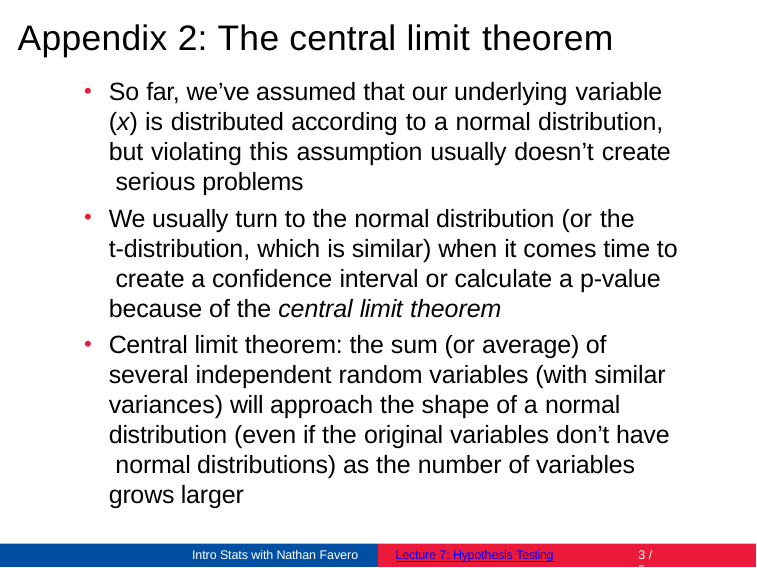

# Appendix 2: The central limit theorem
So far, we’ve assumed that our underlying variable
(x) is distributed according to a normal distribution,  but violating this assumption usually doesn’t create  serious problems
We usually turn to the normal distribution (or the
t-distribution, which is similar) when it comes time to  create a confidence interval or calculate a p-value  because of the central limit theorem
Central limit theorem: the sum (or average) of  several independent random variables (with similar  variances) will approach the shape of a normal  distribution (even if the original variables don’t have  normal distributions) as the number of variables  grows larger

Intro Stats with Nathan Favero
Lecture 7: Hypothesis Testing
3 / 5